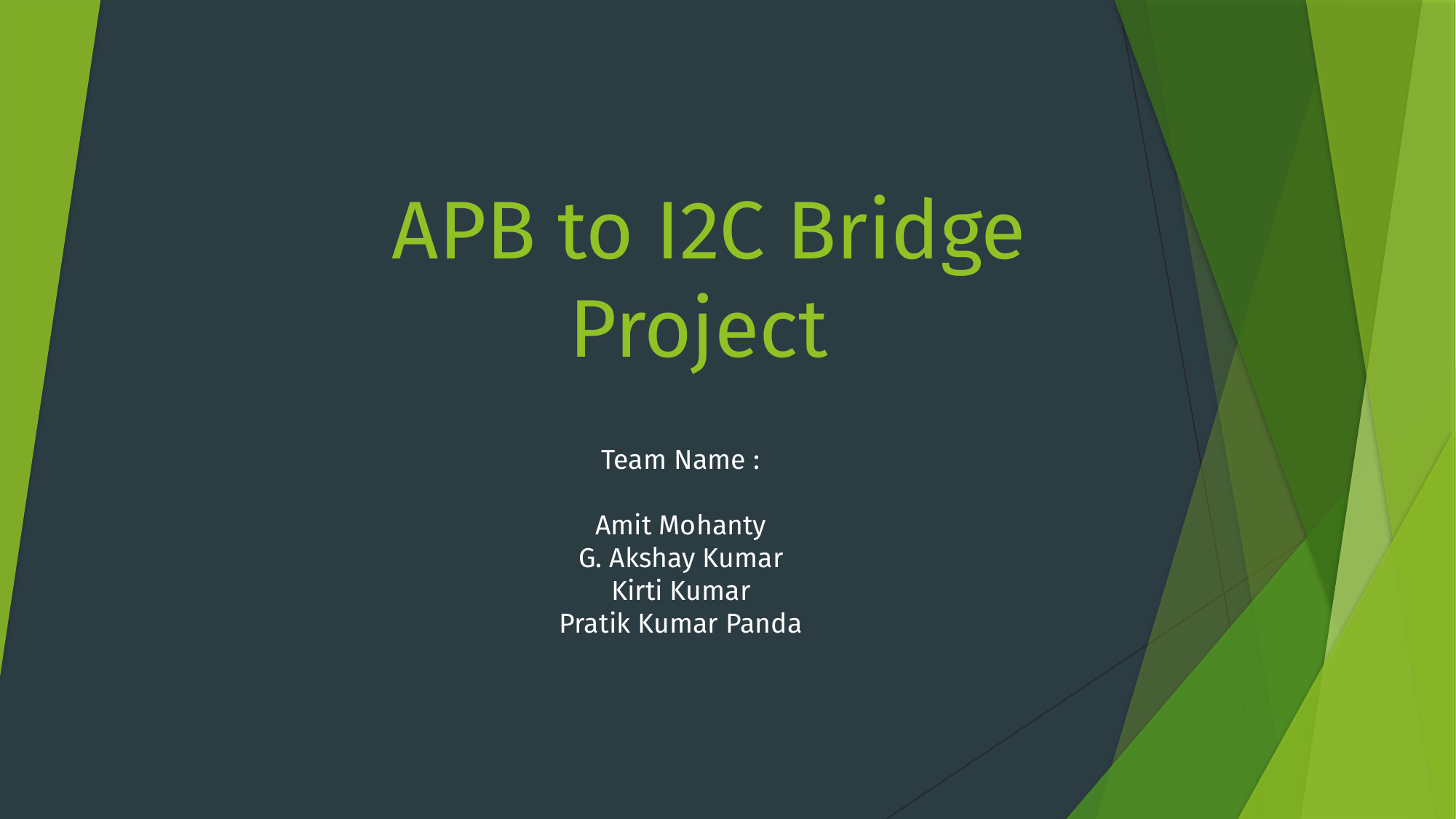

# APB to I2C Bridge Project
Team Name :

Amit Mohanty
G. Akshay Kumar
Kirti Kumar
Pratik Kumar Panda